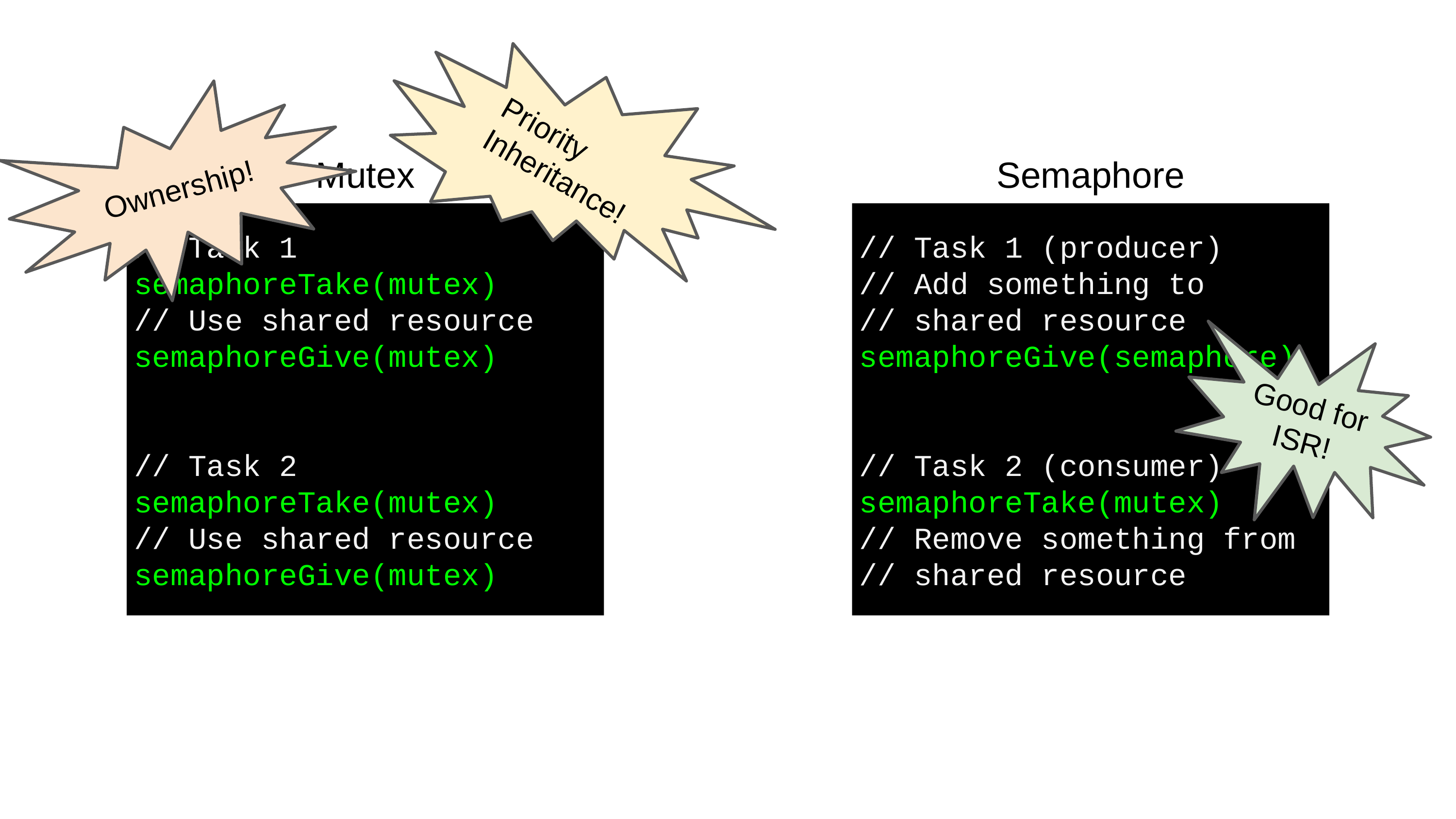

Priority Inheritance!
Ownership!
Mutex
Semaphore
// Task 1
semaphoreTake(mutex)
// Use shared resource
semaphoreGive(mutex)

// Task 2
semaphoreTake(mutex)
// Use shared resource
semaphoreGive(mutex)
// Task 1 (producer)
// Add something to
// shared resource
semaphoreGive(semaphore)

// Task 2 (consumer)
semaphoreTake(mutex)
// Remove something from
// shared resource
Good for ISR!